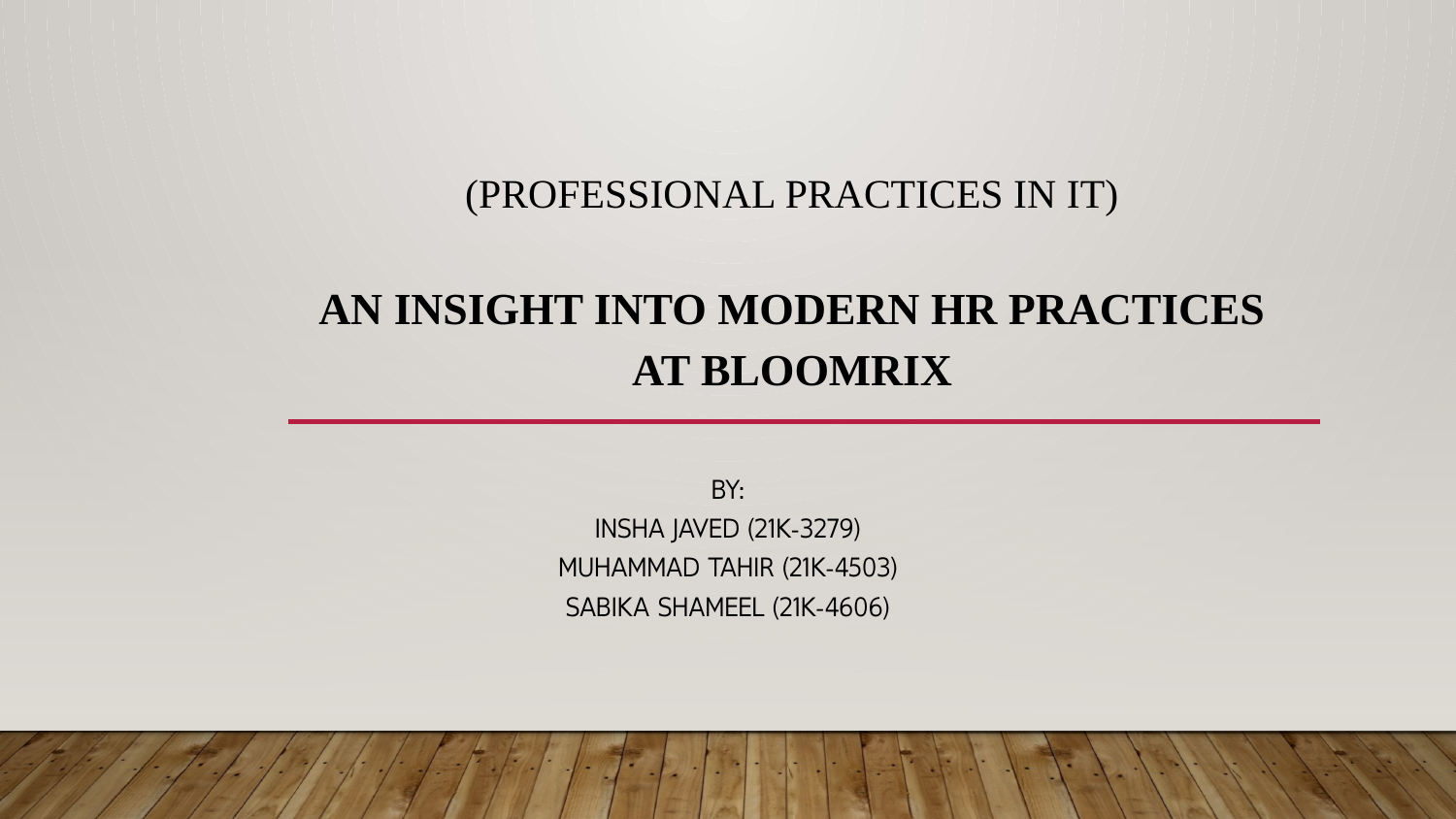

# (Professional Practices in IT)

An Insight into Modern HR Practices
At Bloomrix
By:
Insha Javed (21K-3279)
Muhammad Tahir (21K-4503)
Sabika Shameel (21K-4606)